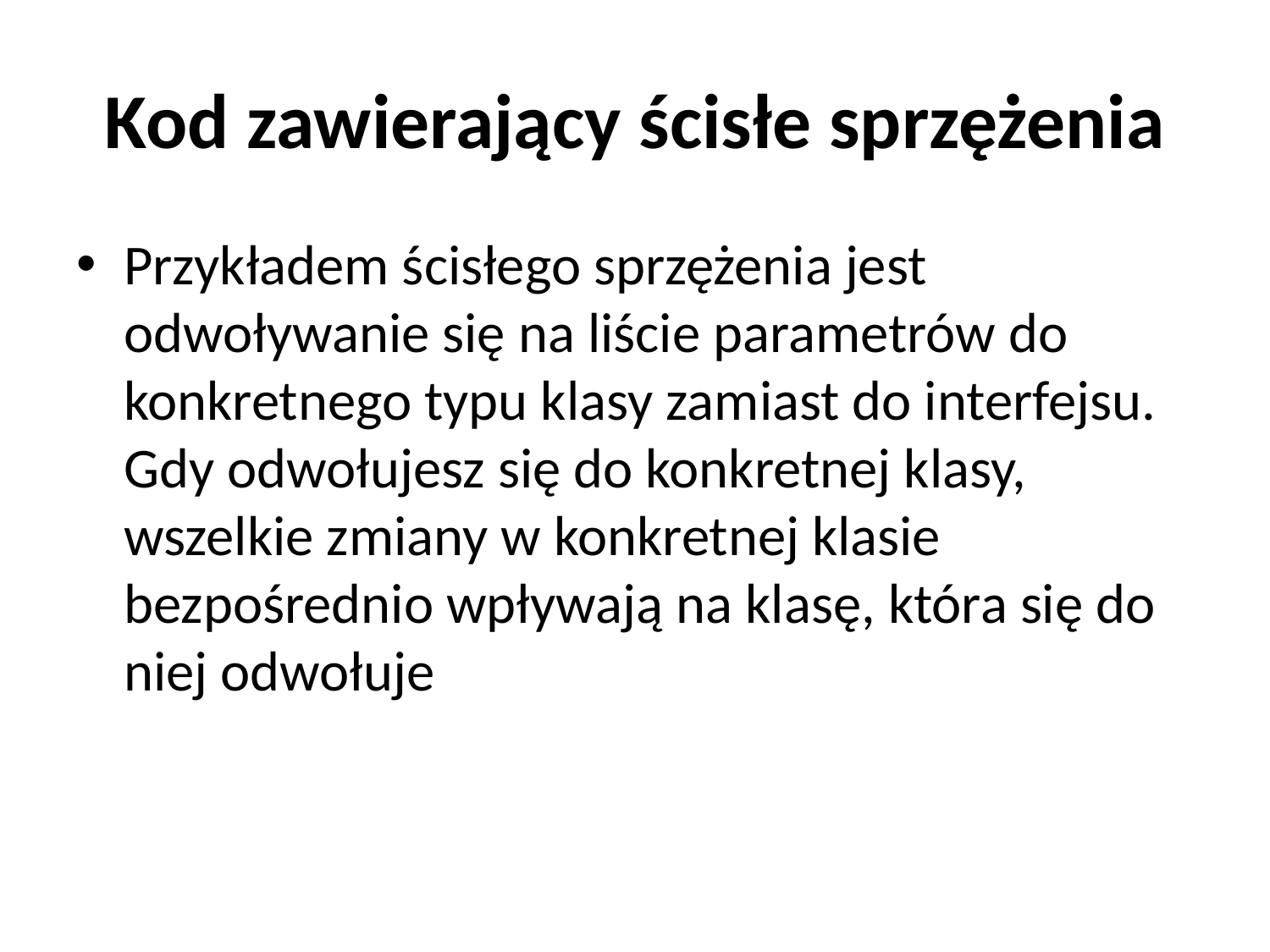

# Kod zawierający ścisłe sprzężenia
Przykładem ścisłego sprzężenia jest odwoływanie się na liście parametrów do konkretnego typu klasy zamiast do interfejsu. Gdy odwołujesz się do konkretnej klasy, wszelkie zmiany w konkretnej klasie bezpośrednio wpływają na klasę, która się do niej odwołuje